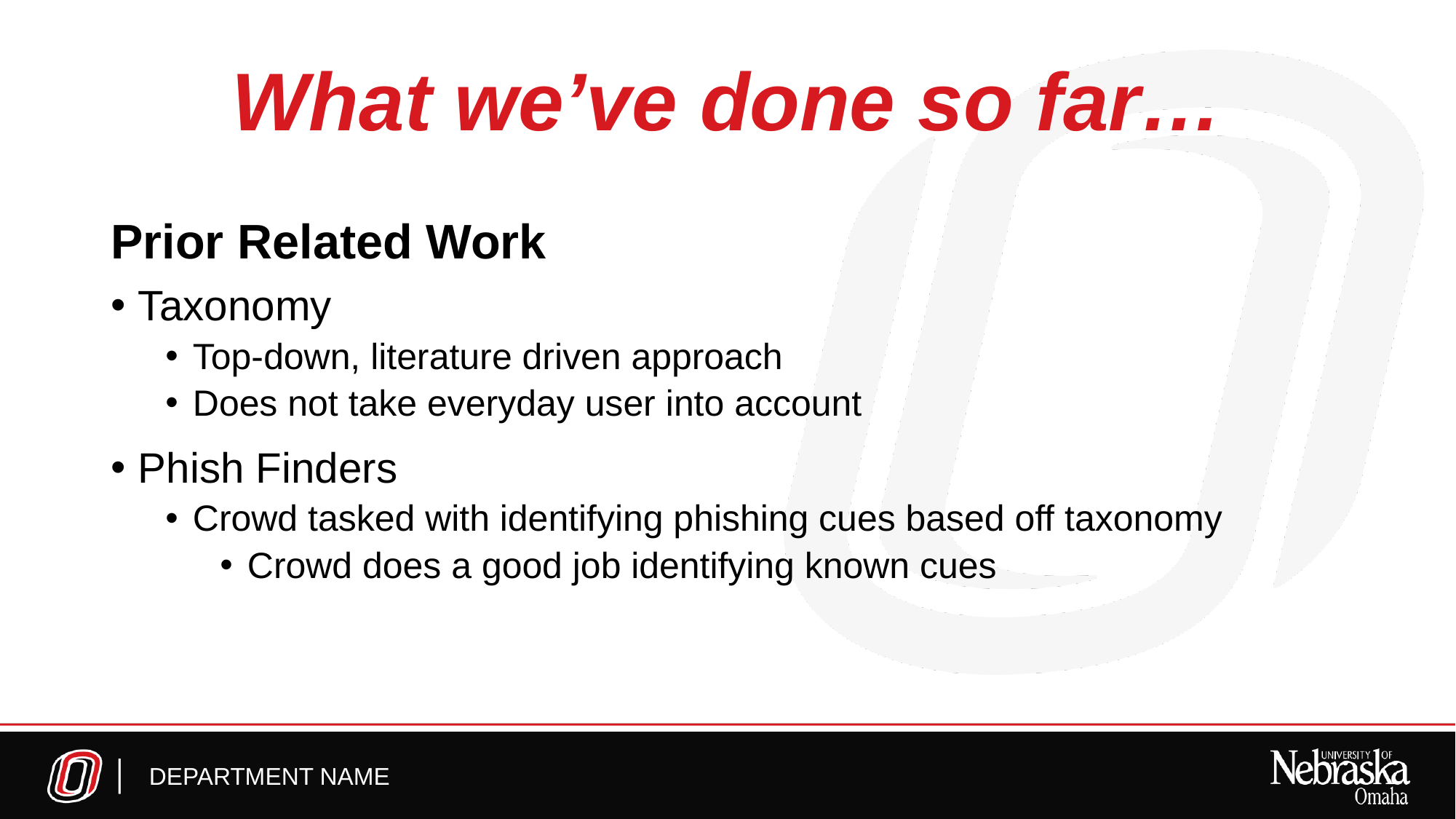

# What we’ve done so far…
Prior Related Work
Taxonomy
Top-down, literature driven approach
Does not take everyday user into account
Phish Finders
Crowd tasked with identifying phishing cues based off taxonomy
Crowd does a good job identifying known cues

DEPARTMENT NAME